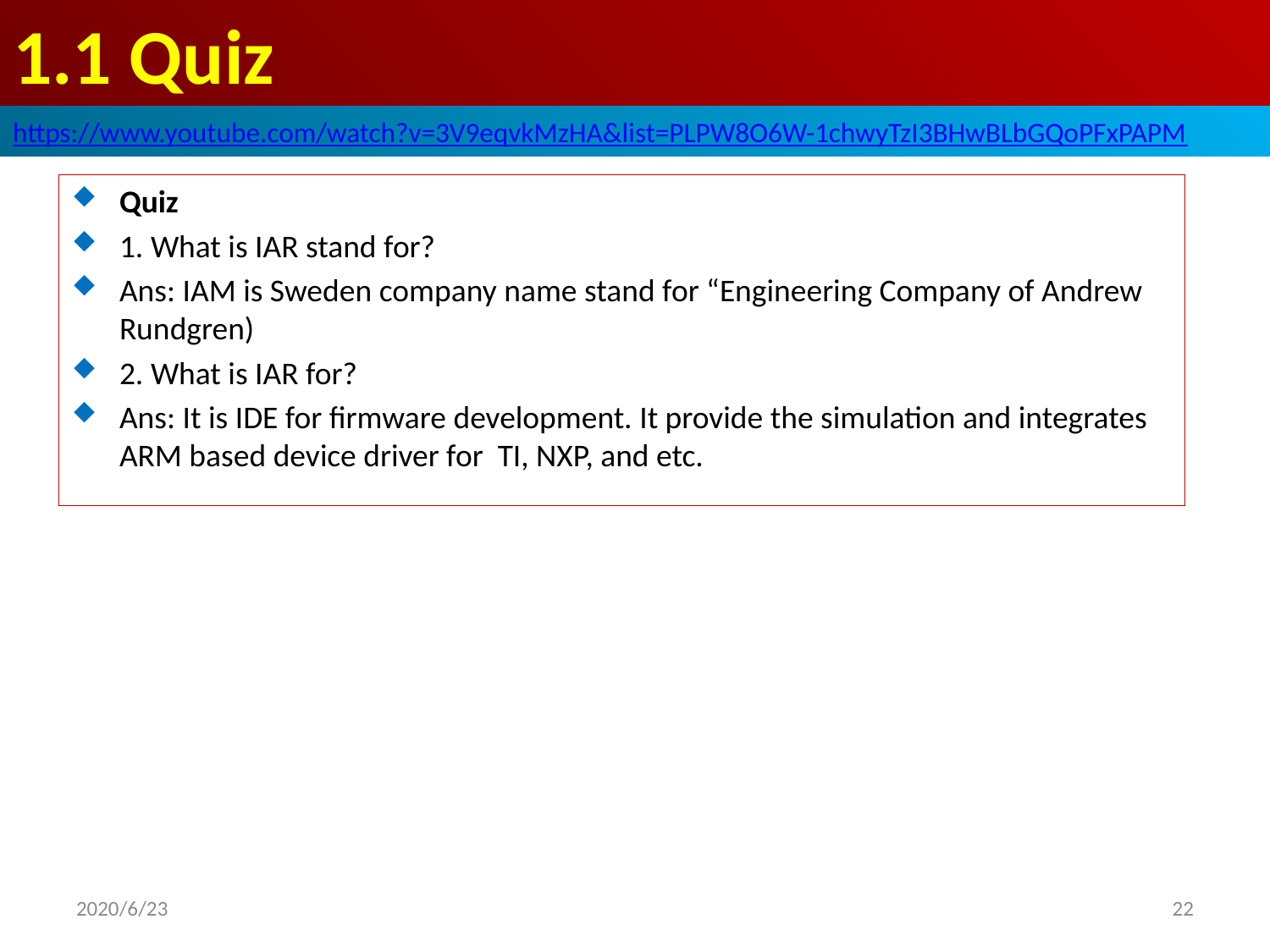

# 1.1 Quiz
https://www.youtube.com/watch?v=3V9eqvkMzHA&list=PLPW8O6W-1chwyTzI3BHwBLbGQoPFxPAPM
Quiz
1. What is IAR stand for?
Ans: IAM is Sweden company name stand for “Engineering Company of Andrew  Rundgren)
2. What is IAR for?
Ans: It is IDE for firmware development. It provide the simulation and integrates ARM based device driver for  TI, NXP, and etc.

2020/6/23
22